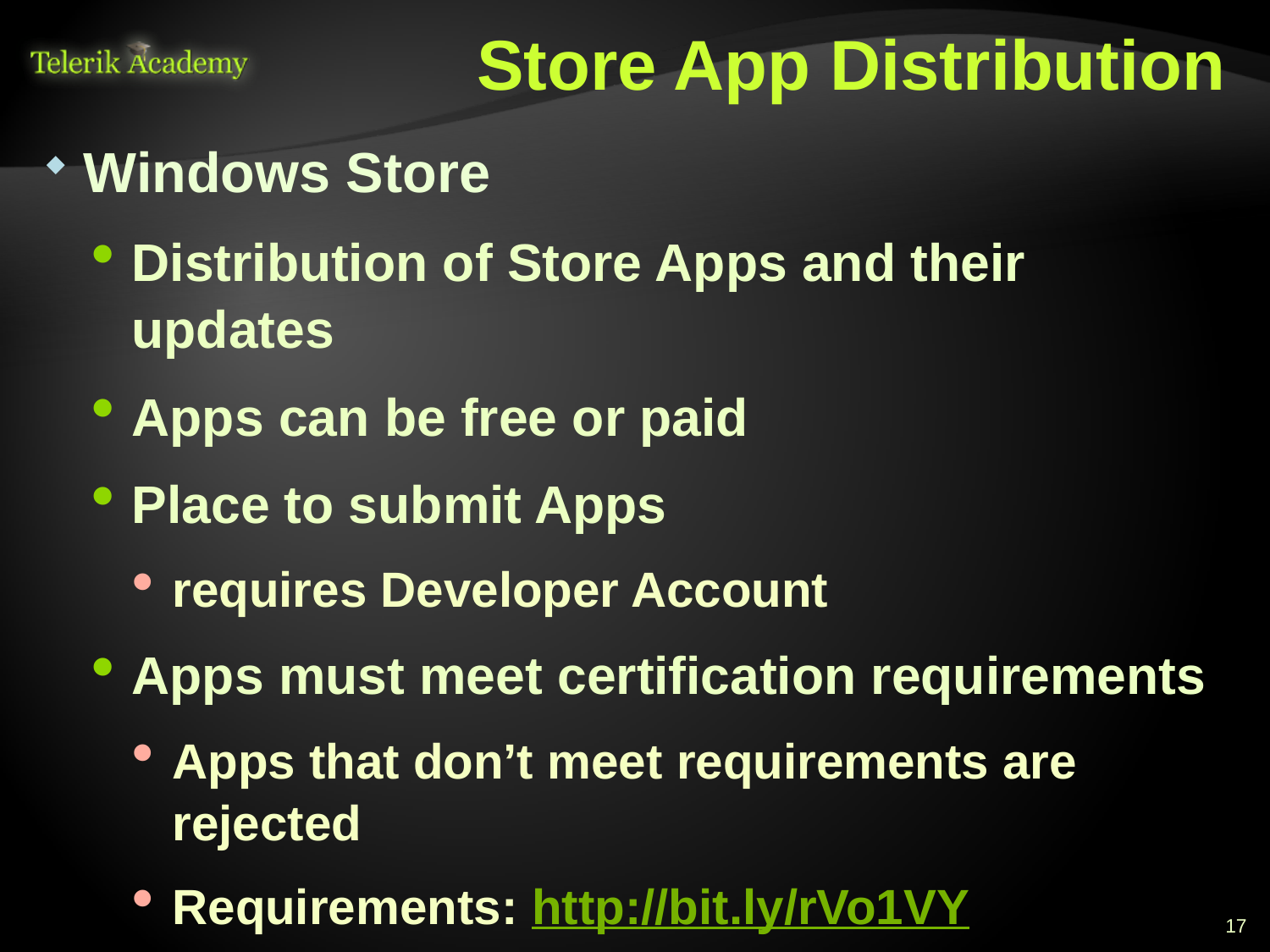

# Store App Distribution
Windows Store
Distribution of Store Apps and their updates
Apps can be free or paid
Place to submit Apps
requires Developer Account
Apps must meet certification requirements
Apps that don’t meet requirements are rejected
Requirements: http://bit.ly/rVo1VY
17